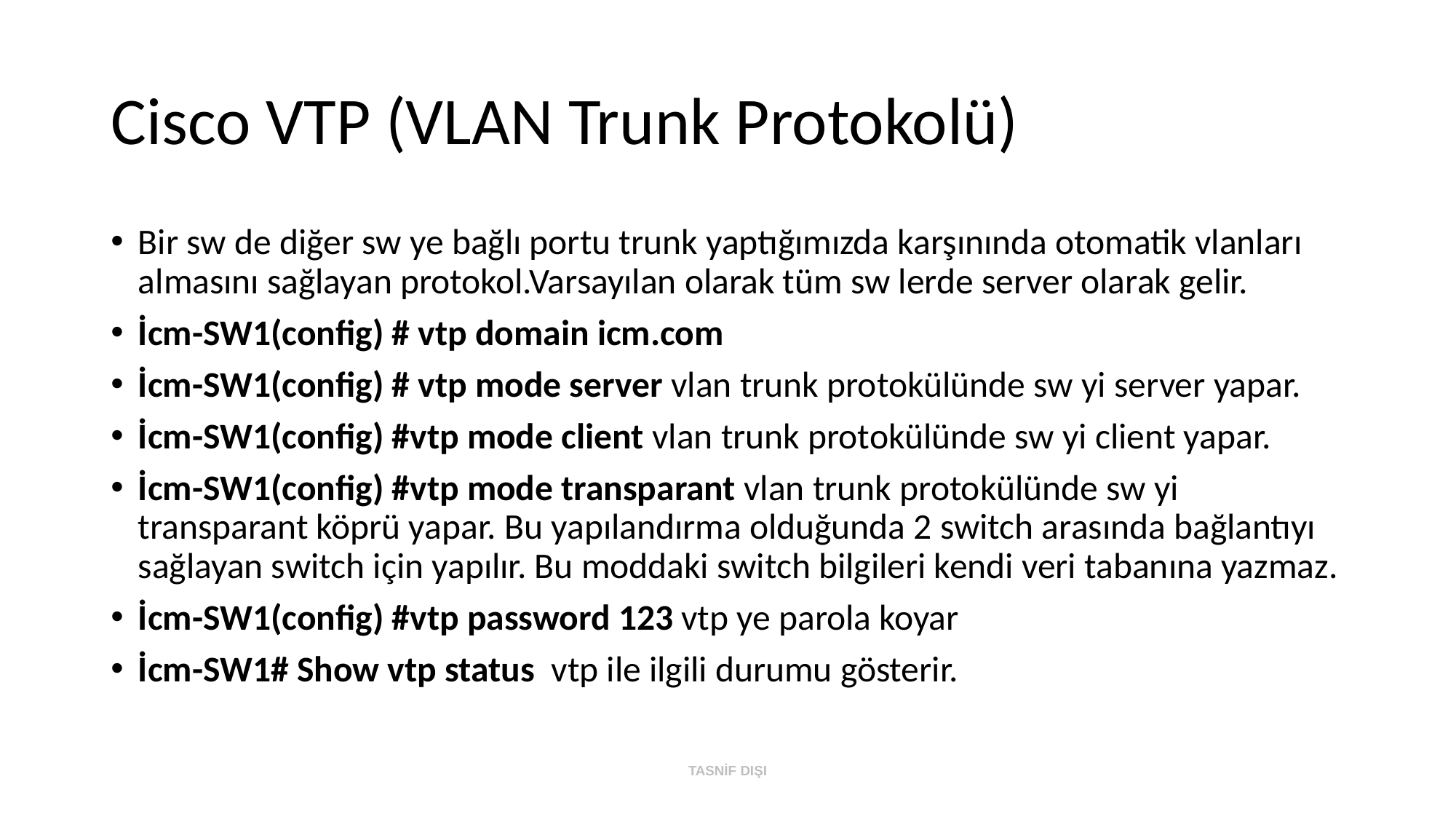

# Cisco VTP (VLAN Trunk Protokolü)
Bir sw de diğer sw ye bağlı portu trunk yaptığımızda karşınında otomatik vlanları almasını sağlayan protokol.Varsayılan olarak tüm sw lerde server olarak gelir.
İcm-SW1(config) # vtp domain icm.com
İcm-SW1(config) # vtp mode server vlan trunk protokülünde sw yi server yapar.
İcm-SW1(config) #vtp mode client vlan trunk protokülünde sw yi client yapar.
İcm-SW1(config) #vtp mode transparant vlan trunk protokülünde sw yi transparant köprü yapar. Bu yapılandırma olduğunda 2 switch arasında bağlantıyı sağlayan switch için yapılır. Bu moddaki switch bilgileri kendi veri tabanına yazmaz.
İcm-SW1(config) #vtp password 123 vtp ye parola koyar
İcm-SW1# Show vtp status  vtp ile ilgili durumu gösterir.

TASNİF DIŞI